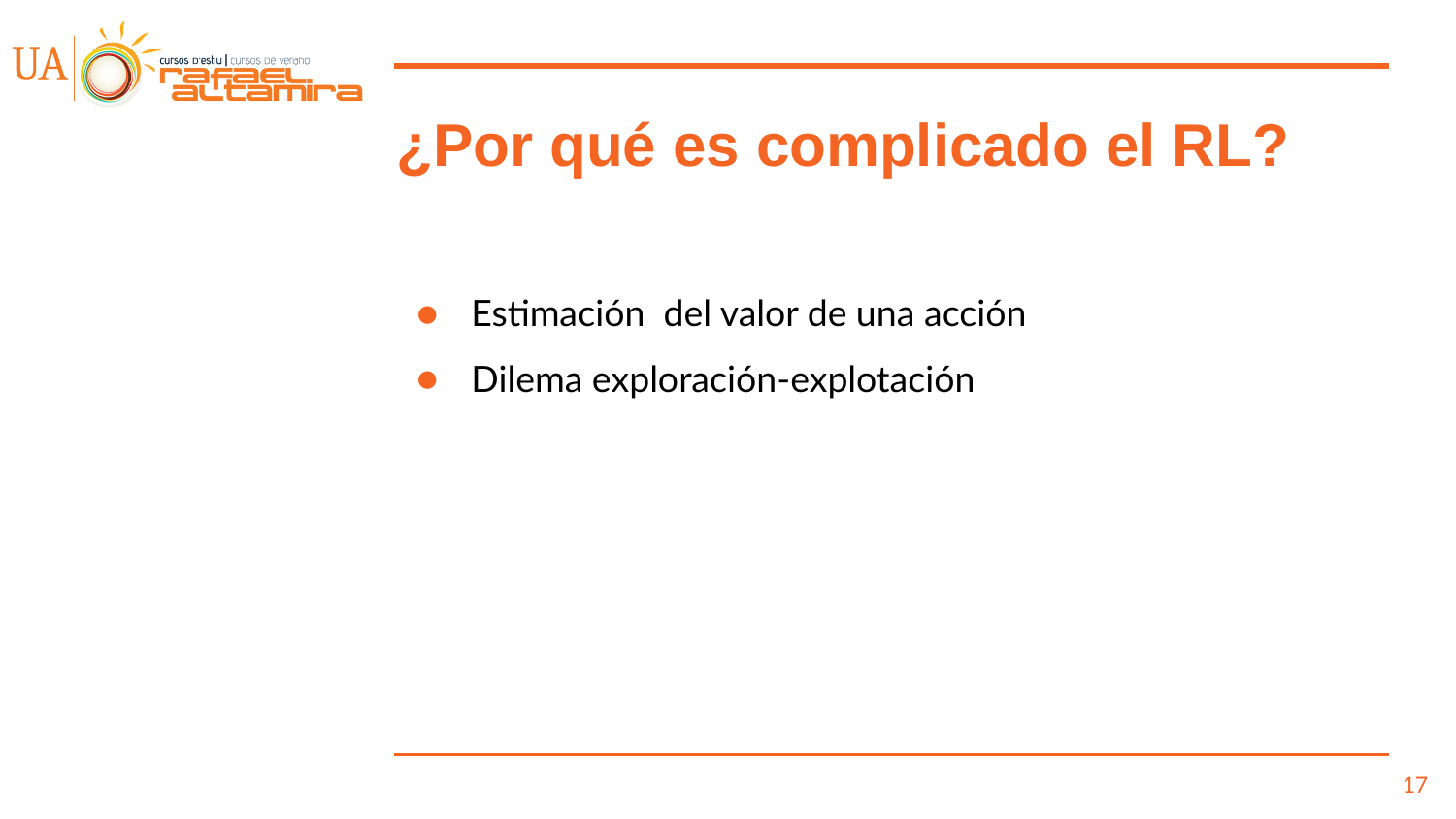

# ¿Por qué es complicado el RL?
Estimación  del valor de una acción
Dilema exploración-explotación
17